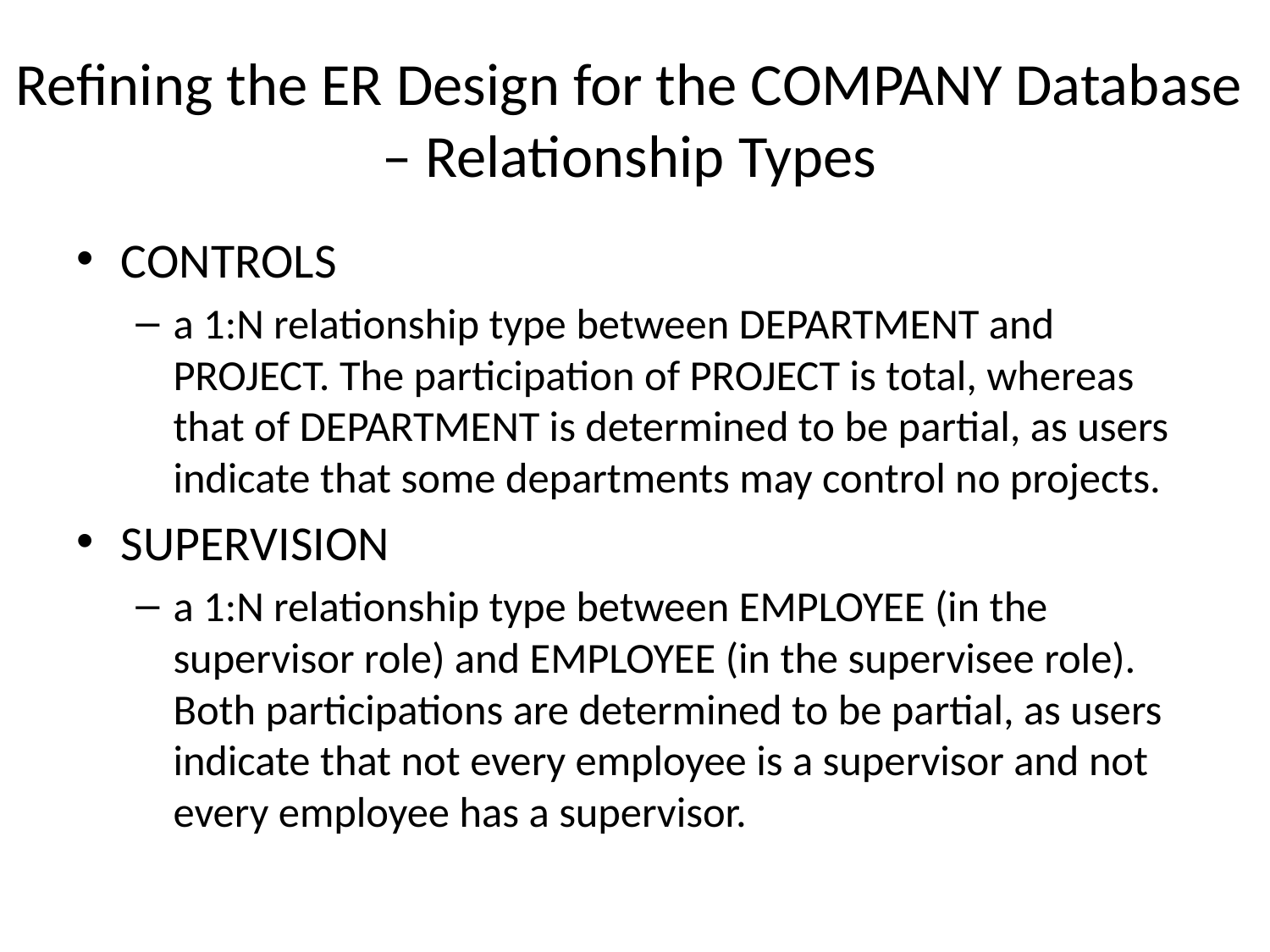

# Refining the ER Design for the COMPANY Database – Relationship Types
CONTROLS
a 1:N relationship type between DEPARTMENT and PROJECT. The participation of PROJECT is total, whereas that of DEPARTMENT is determined to be partial, as users indicate that some departments may control no projects.
SUPERVISION
a 1:N relationship type between EMPLOYEE (in the supervisor role) and EMPLOYEE (in the supervisee role). Both participations are determined to be partial, as users indicate that not every employee is a supervisor and not every employee has a supervisor.